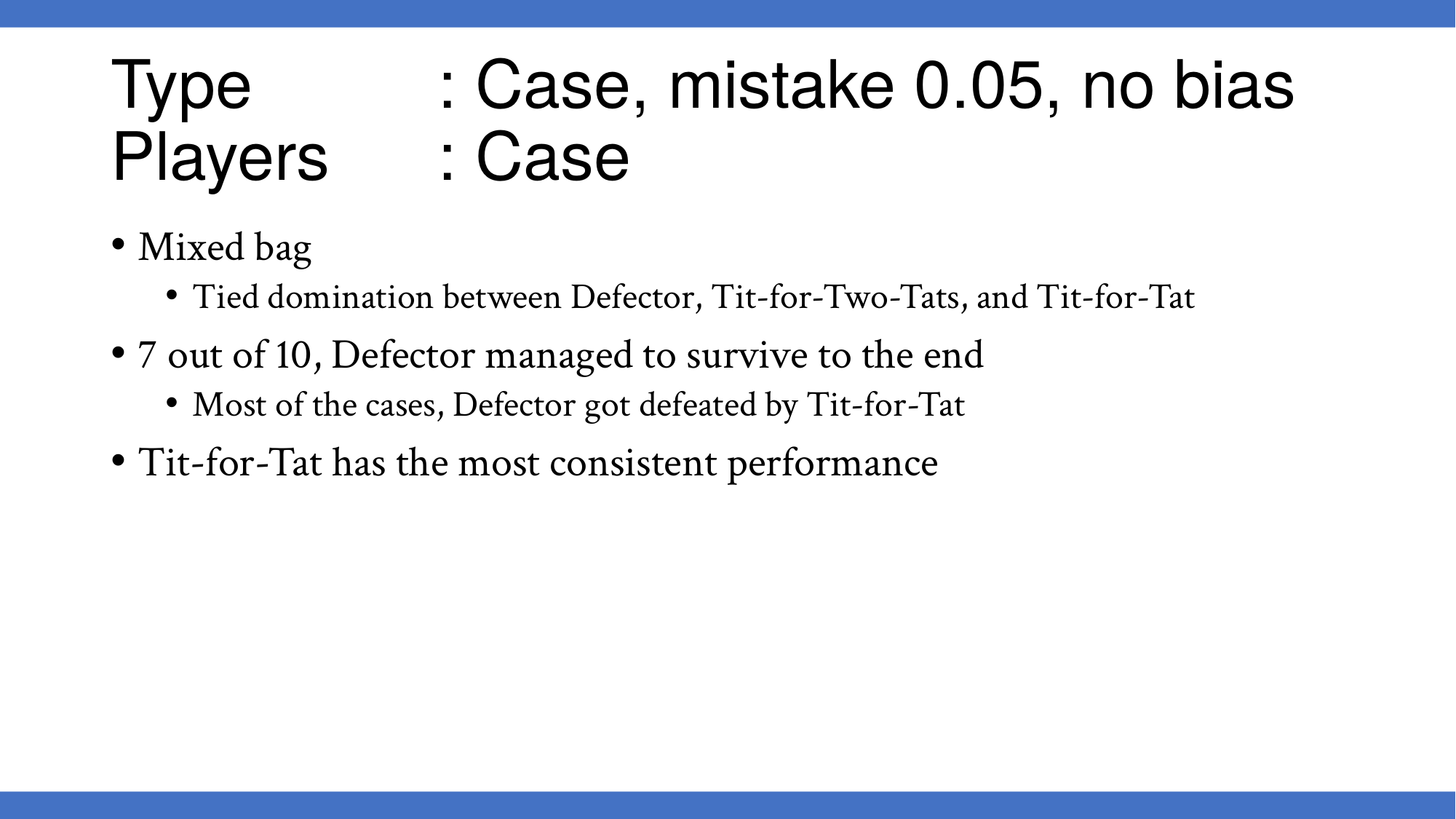

# Type		: Case, mistake 0.05, no bias Players	: Case
Mixed bag
Tied domination between Defector, Tit-for-Two-Tats, and Tit-for-Tat
7 out of 10, Defector managed to survive to the end
Most of the cases, Defector got defeated by Tit-for-Tat
Tit-for-Tat has the most consistent performance